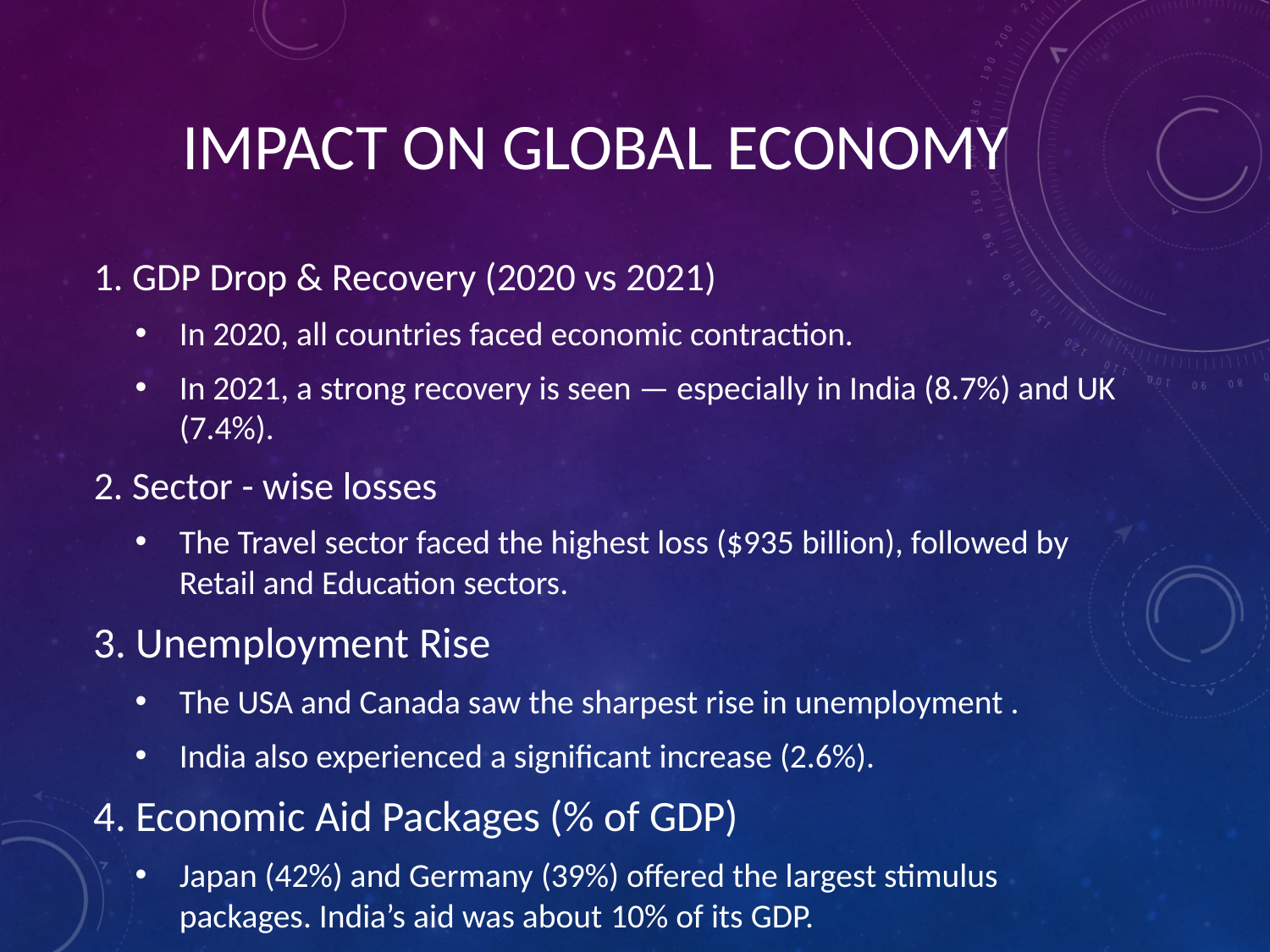

# Impact on Global Economy
1. GDP Drop & Recovery (2020 vs 2021)
In 2020, all countries faced economic contraction.
In 2021, a strong recovery is seen — especially in India (8.7%) and UK (7.4%).
2. Sector - wise losses
The Travel sector faced the highest loss ($935 billion), followed by Retail and Education sectors.
3. Unemployment Rise
The USA and Canada saw the sharpest rise in unemployment .
India also experienced a significant increase (2.6%).
4. Economic Aid Packages (% of GDP)
Japan (42%) and Germany (39%) offered the largest stimulus packages. India’s aid was about 10% of its GDP.